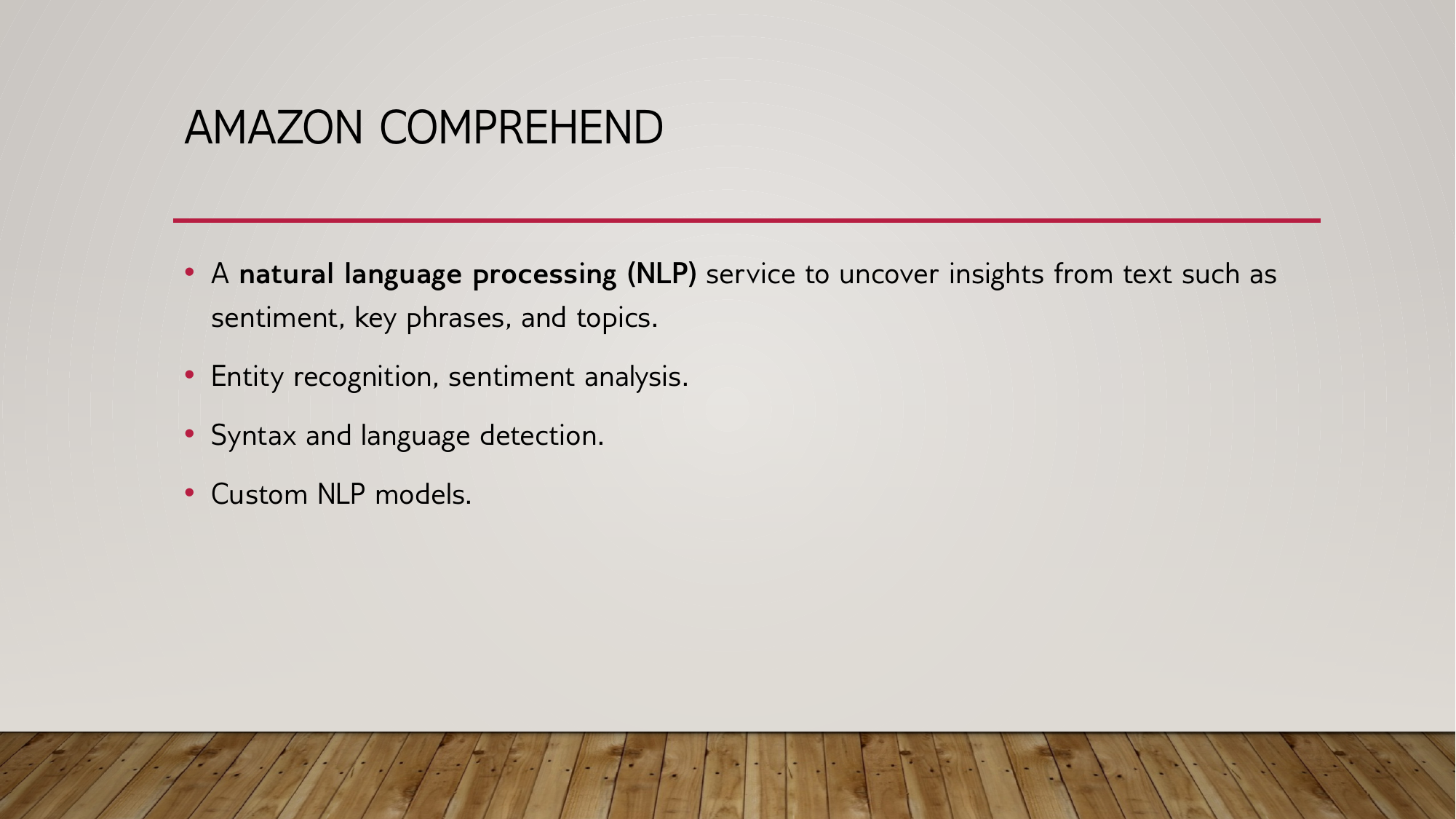

# Amazon Comprehend
A natural language processing (NLP) service to uncover insights from text such as sentiment, key phrases, and topics.​
Entity recognition, sentiment analysis.
Syntax and language detection.
Custom NLP models.